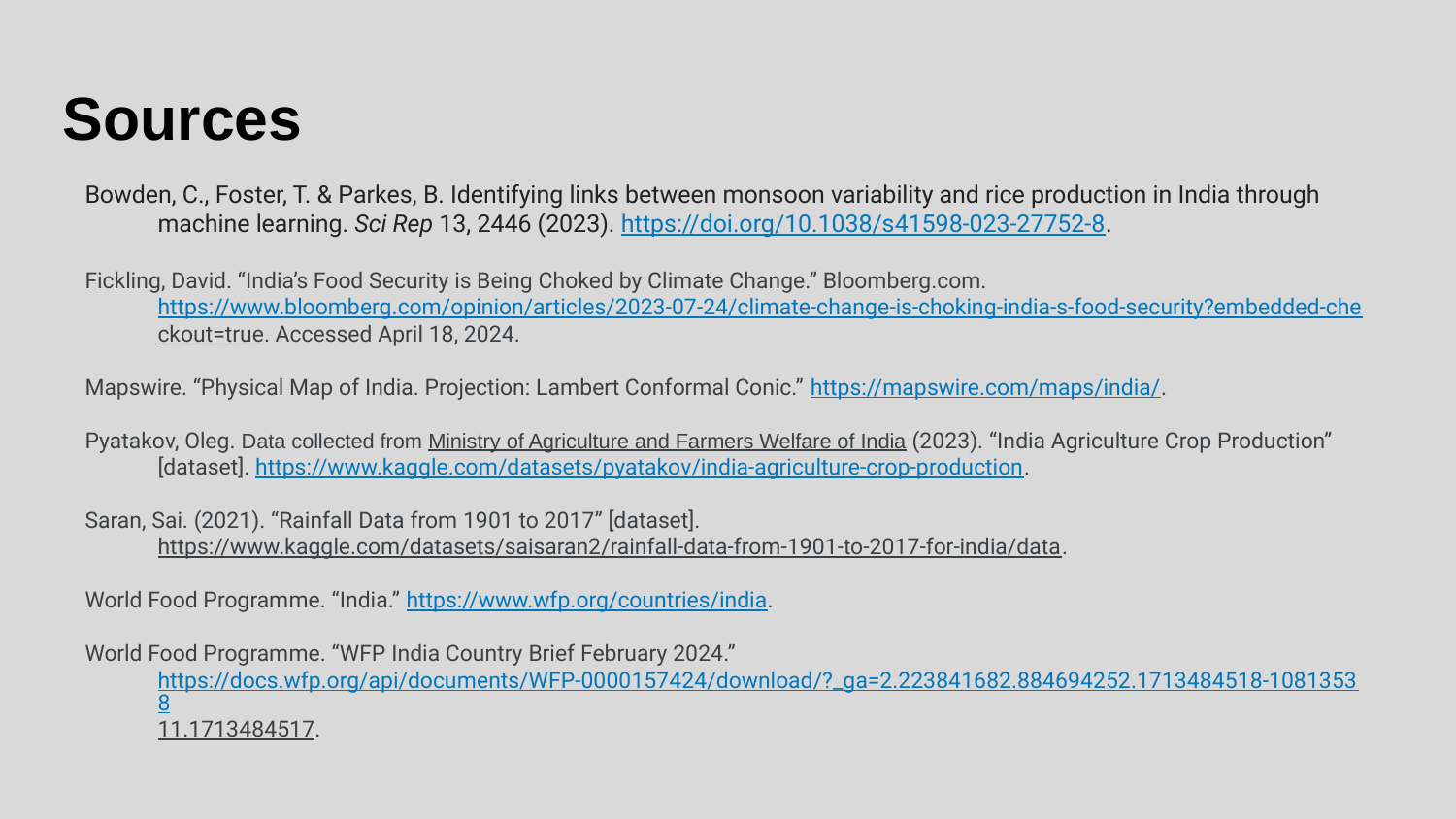

# Sources
Bowden, C., Foster, T. & Parkes, B. Identifying links between monsoon variability and rice production in India through
machine learning. Sci Rep 13, 2446 (2023). https://doi.org/10.1038/s41598-023-27752-8.

Fickling, David. “India’s Food Security is Being Choked by Climate Change.” Bloomberg.com.
https://www.bloomberg.com/opinion/articles/2023-07-24/climate-change-is-choking-india-s-food-security?embedded-che
ckout=true. Accessed April 18, 2024.

Mapswire. “Physical Map of India. Projection: Lambert Conformal Conic.” https://mapswire.com/maps/india/.

Pyatakov, Oleg. Data collected from Ministry of Agriculture and Farmers Welfare of India (2023). “India Agriculture Crop Production”
[dataset]. https://www.kaggle.com/datasets/pyatakov/india-agriculture-crop-production.

Saran, Sai. (2021). “Rainfall Data from 1901 to 2017” [dataset].
https://www.kaggle.com/datasets/saisaran2/rainfall-data-from-1901-to-2017-for-india/data.

World Food Programme. “India.” https://www.wfp.org/countries/india.

World Food Programme. “WFP India Country Brief February 2024.”
https://docs.wfp.org/api/documents/WFP-0000157424/download/?_ga=2.223841682.884694252.1713484518-10813538
11.1713484517.